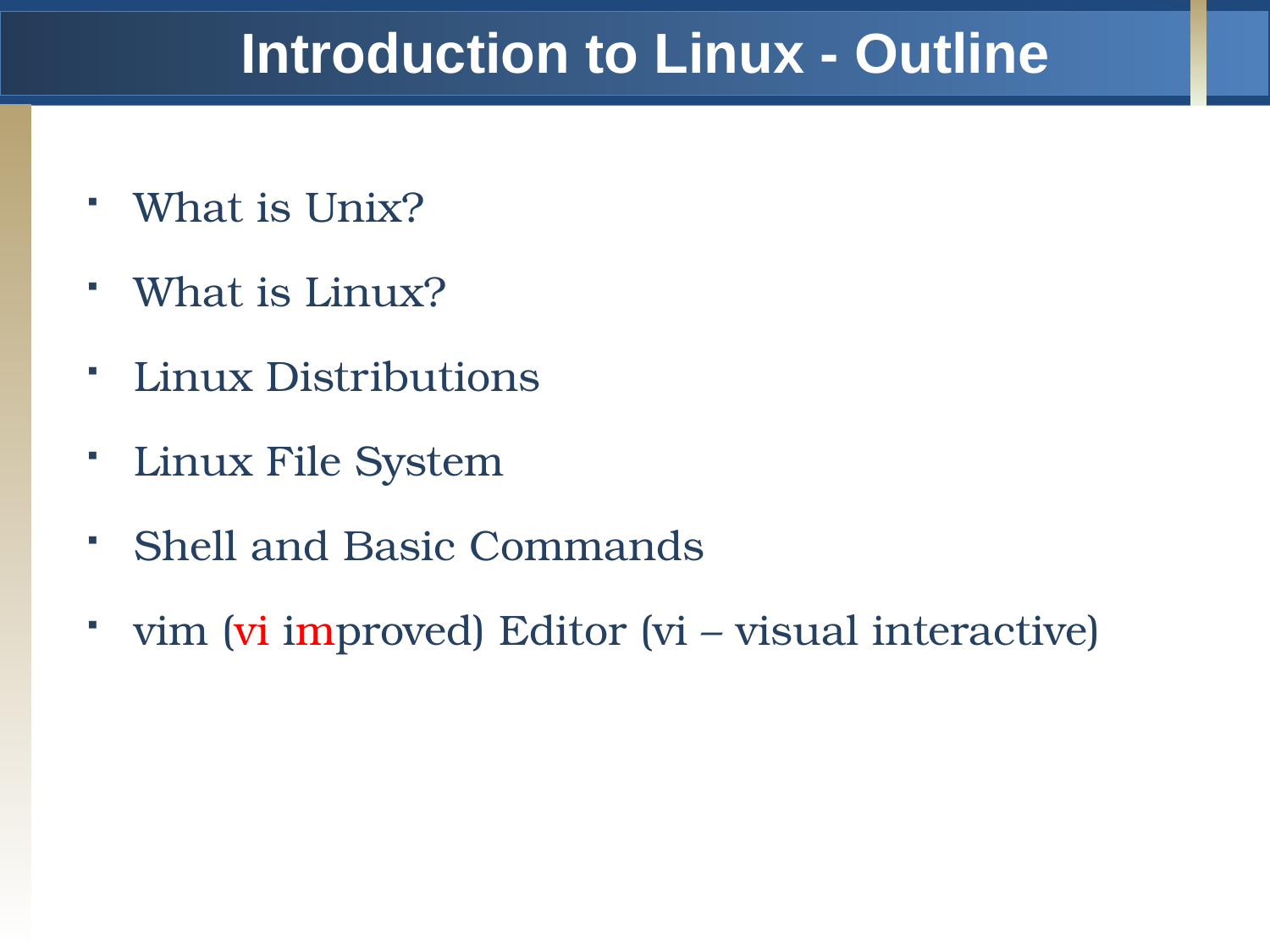

# Introduction to Linux - Outline
What is Unix?
What is Linux?
Linux Distributions
Linux File System
Shell and Basic Commands
vim (vi improved) Editor (vi – visual interactive)